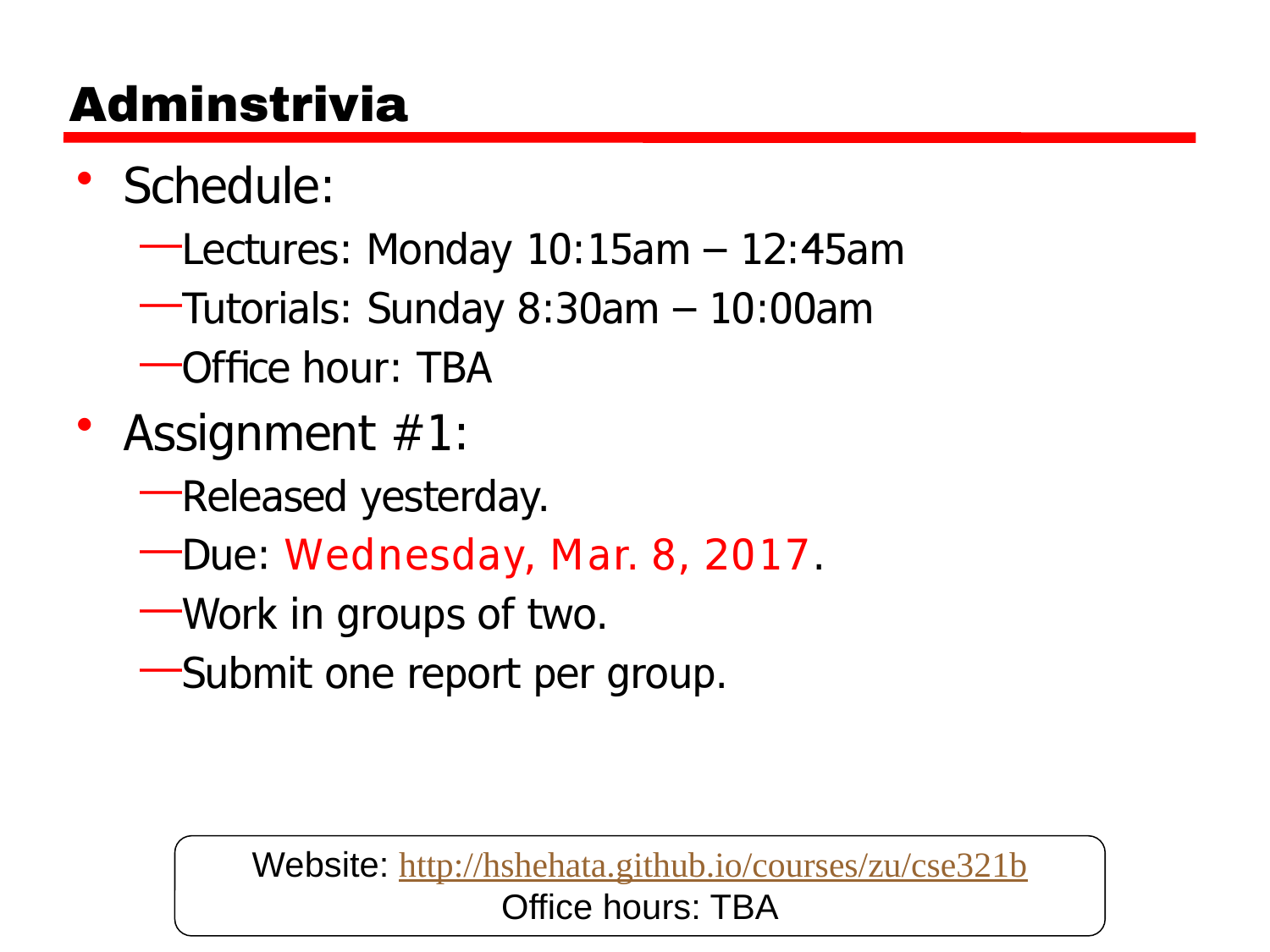

# Adminstrivia
Schedule:
Lectures: Monday 10:15am – 12:45am
Tutorials: Sunday 8:30am – 10:00am
Office hour: TBA
Assignment #1:
Released yesterday.
Due: Wednesday, Mar. 8, 2017.
Work in groups of two.
Submit one report per group.
Website: http://hshehata.github.io/courses/zu/cse321b
Office hours: TBA